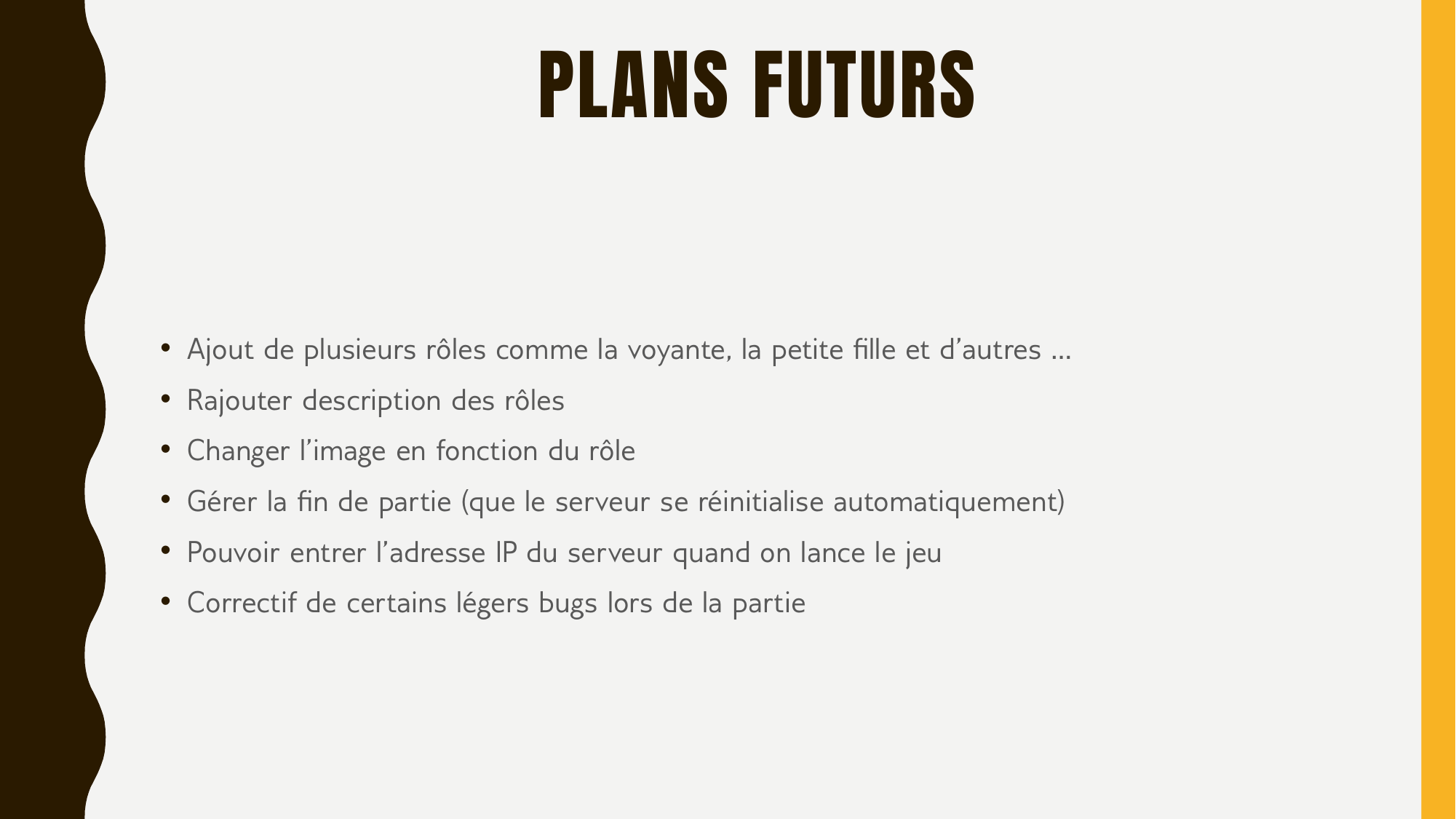

# Plans Futurs

Ajout de plusieurs rôles comme la voyante, la petite fille et d’autres …
Rajouter description des rôles
Changer l’image en fonction du rôle
Gérer la fin de partie (que le serveur se réinitialise automatiquement)
Pouvoir entrer l’adresse IP du serveur quand on lance le jeu
Correctif de certains légers bugs lors de la partie